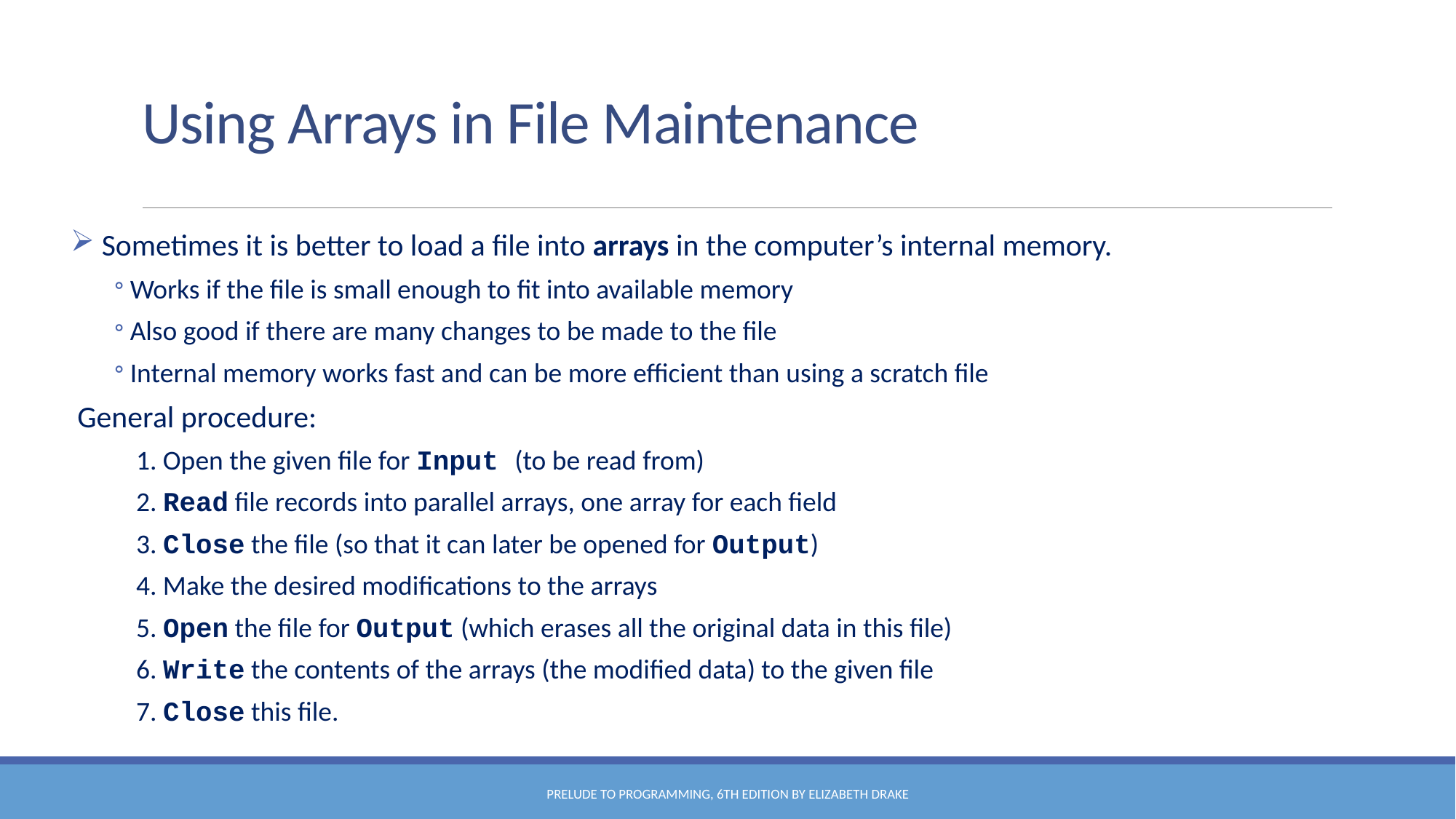

# Using Arrays in File Maintenance
 Sometimes it is better to load a file into arrays in the computer’s internal memory.
 Works if the file is small enough to fit into available memory
 Also good if there are many changes to be made to the file
 Internal memory works fast and can be more efficient than using a scratch file
General procedure:
1. Open the given file for Input (to be read from)
2. Read file records into parallel arrays, one array for each field
3. Close the file (so that it can later be opened for Output)
4. Make the desired modifications to the arrays
5. Open the file for Output (which erases all the original data in this file)
6. Write the contents of the arrays (the modified data) to the given file
7. Close this file.
Prelude to Programming, 6th edition by Elizabeth Drake